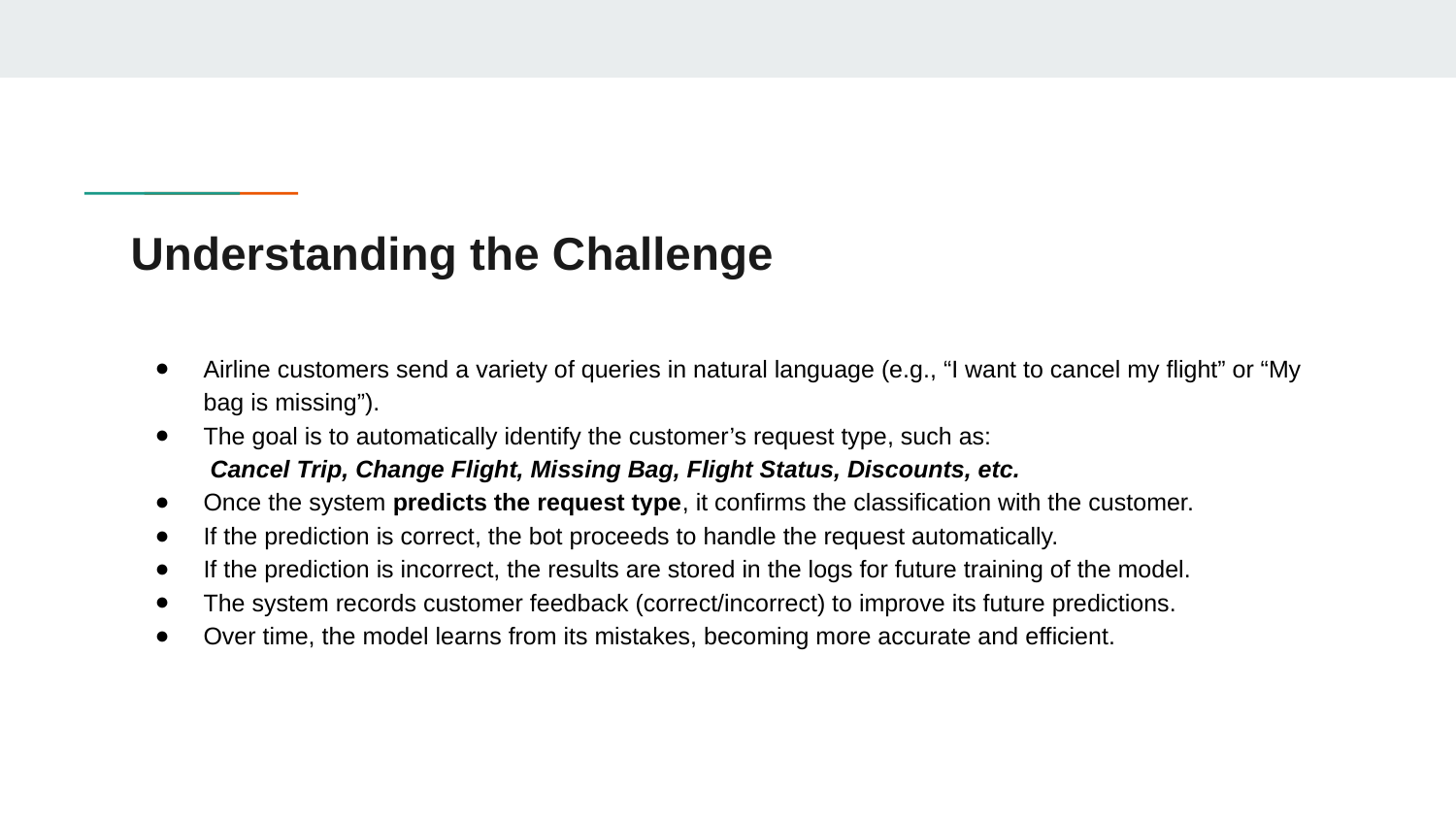

# Understanding the Challenge
Airline customers send a variety of queries in natural language (e.g., “I want to cancel my flight” or “My bag is missing”).
The goal is to automatically identify the customer’s request type, such as:
 Cancel Trip, Change Flight, Missing Bag, Flight Status, Discounts, etc.
Once the system predicts the request type, it confirms the classification with the customer.
If the prediction is correct, the bot proceeds to handle the request automatically.
If the prediction is incorrect, the results are stored in the logs for future training of the model.
The system records customer feedback (correct/incorrect) to improve its future predictions.
Over time, the model learns from its mistakes, becoming more accurate and efficient.